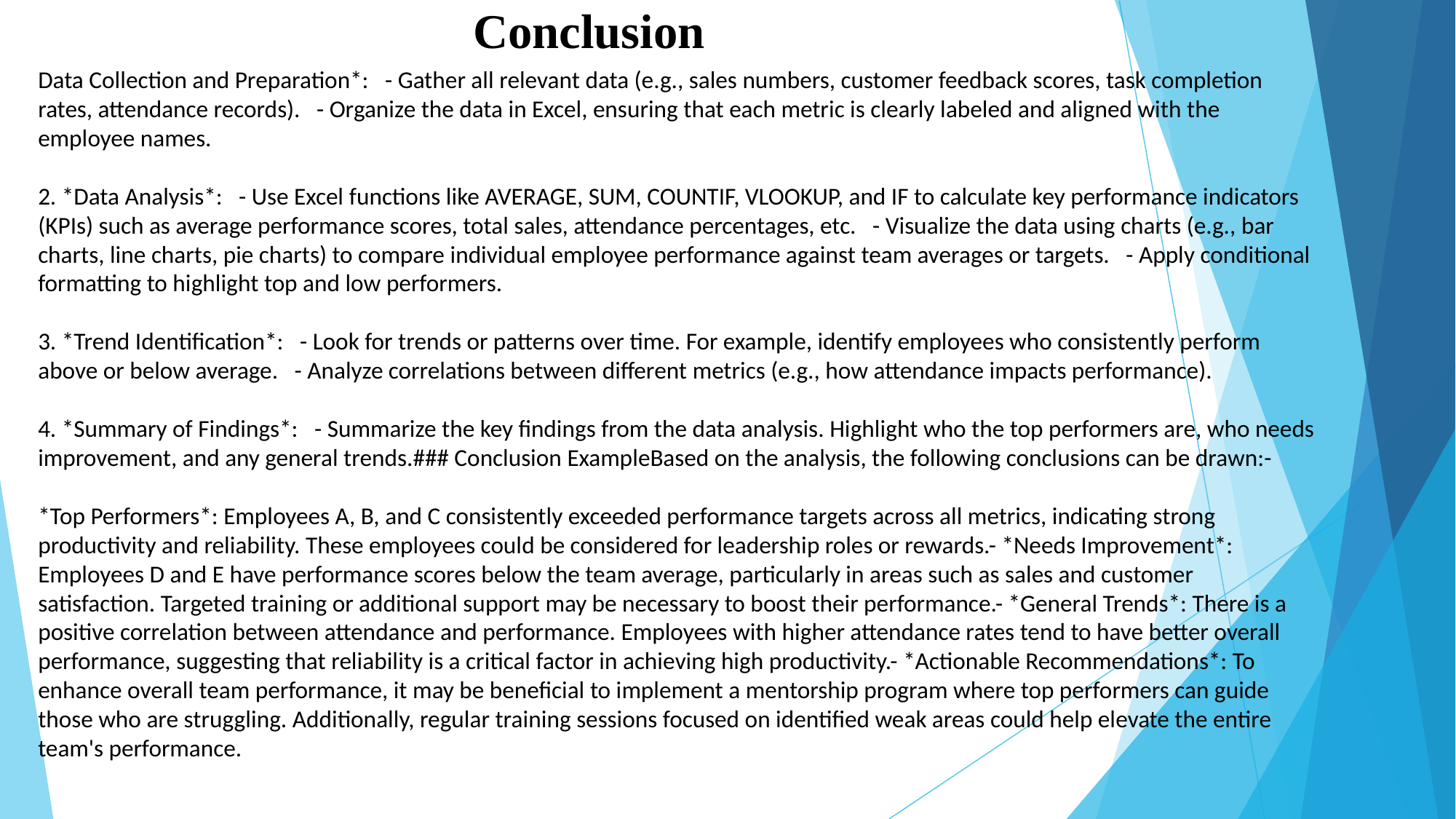

# Conclusion
Data Collection and Preparation*:   - Gather all relevant data (e.g., sales numbers, customer feedback scores, task completion rates, attendance records).   - Organize the data in Excel, ensuring that each metric is clearly labeled and aligned with the employee names.

2. *Data Analysis*:   - Use Excel functions like AVERAGE, SUM, COUNTIF, VLOOKUP, and IF to calculate key performance indicators (KPIs) such as average performance scores, total sales, attendance percentages, etc.   - Visualize the data using charts (e.g., bar charts, line charts, pie charts) to compare individual employee performance against team averages or targets.   - Apply conditional formatting to highlight top and low performers.

3. *Trend Identification*:   - Look for trends or patterns over time. For example, identify employees who consistently perform above or below average.   - Analyze correlations between different metrics (e.g., how attendance impacts performance).

4. *Summary of Findings*:   - Summarize the key findings from the data analysis. Highlight who the top performers are, who needs improvement, and any general trends.### Conclusion ExampleBased on the analysis, the following conclusions can be drawn:-

*Top Performers*: Employees A, B, and C consistently exceeded performance targets across all metrics, indicating strong productivity and reliability. These employees could be considered for leadership roles or rewards.- *Needs Improvement*: Employees D and E have performance scores below the team average, particularly in areas such as sales and customer satisfaction. Targeted training or additional support may be necessary to boost their performance.- *General Trends*: There is a positive correlation between attendance and performance. Employees with higher attendance rates tend to have better overall performance, suggesting that reliability is a critical factor in achieving high productivity.- *Actionable Recommendations*: To enhance overall team performance, it may be beneficial to implement a mentorship program where top performers can guide those who are struggling. Additionally, regular training sessions focused on identified weak areas could help elevate the entire team's performance.